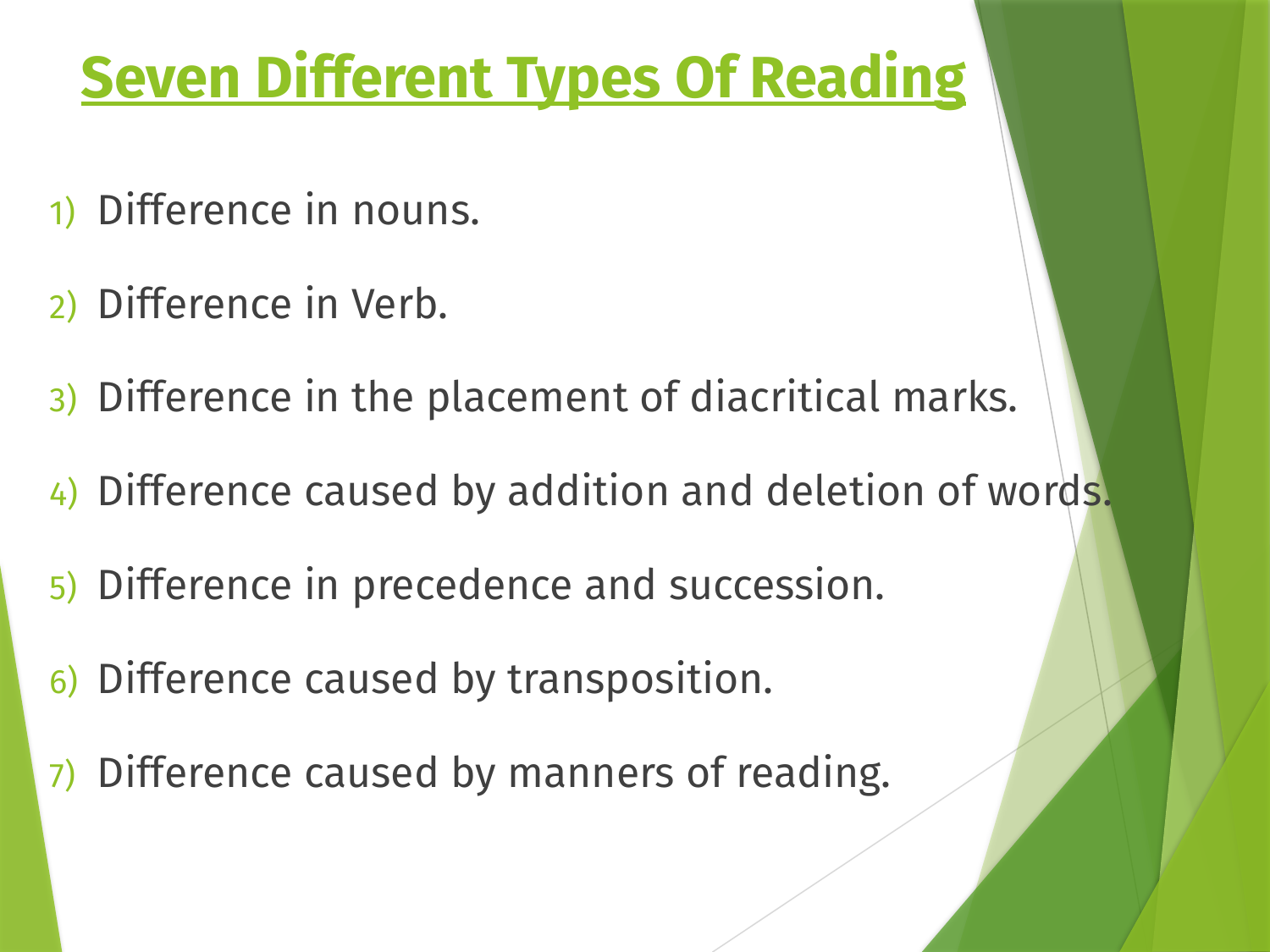

# Seven Different Types Of Reading
Difference in nouns.
Difference in Verb.
Difference in the placement of diacritical marks.
Difference caused by addition and deletion of words.
Difference in precedence and succession.
Difference caused by transposition.
Difference caused by manners of reading.